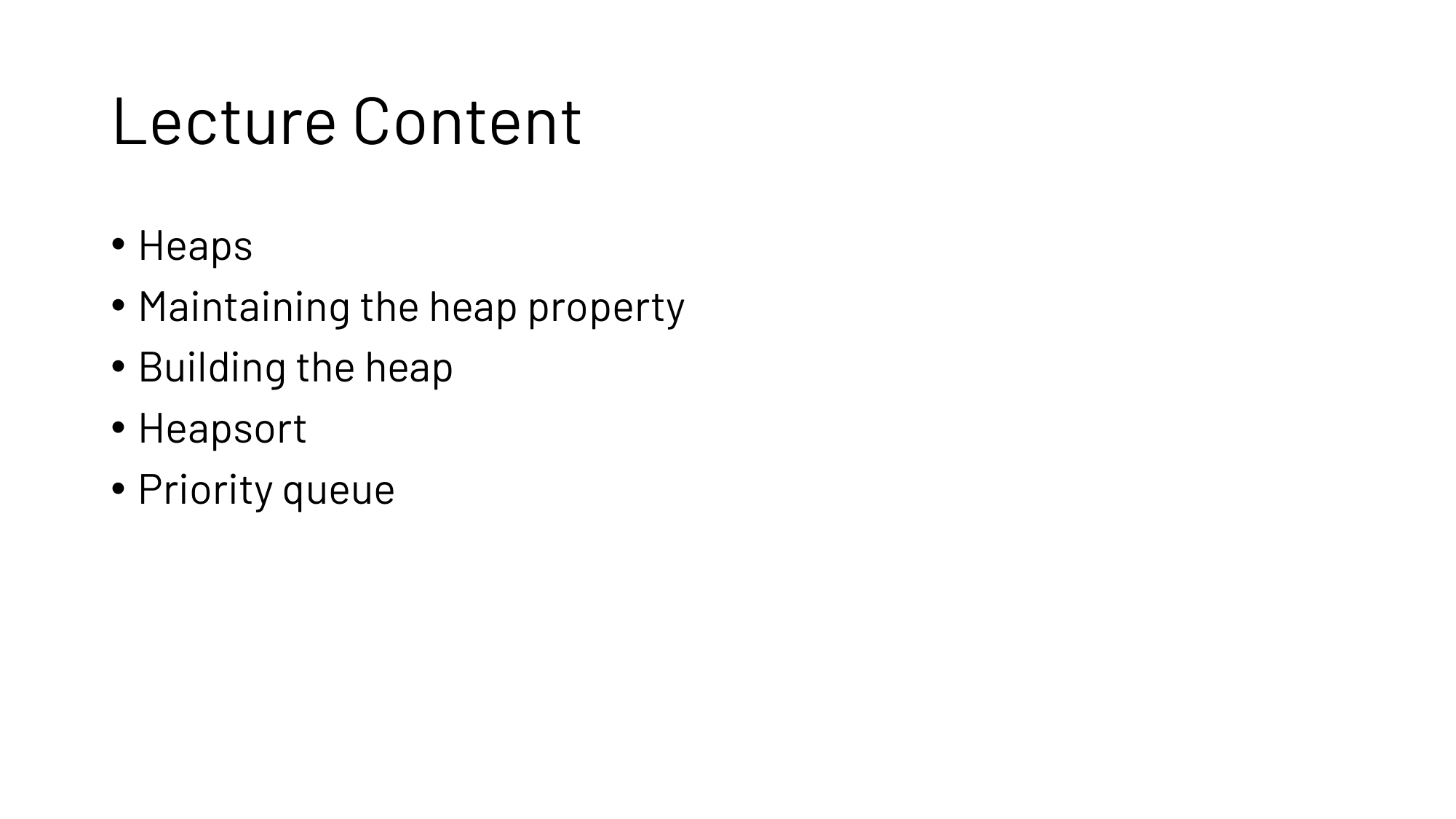

# Lecture Content
Heaps
Maintaining the heap property
Building the heap
Heapsort
Priority queue